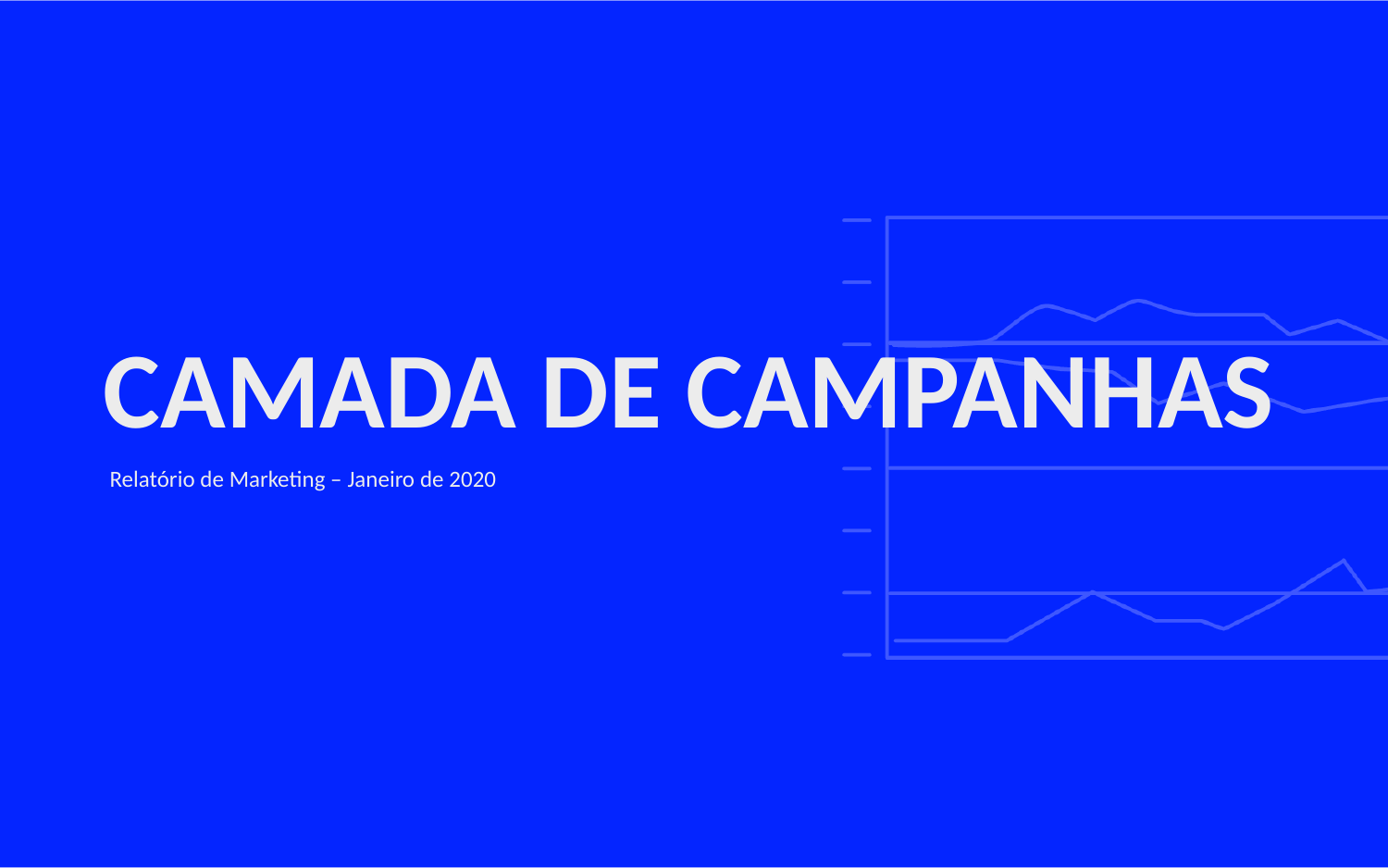

# CAMADA DE CAMPANHAS
Relatório de Marketing – Janeiro de 2020